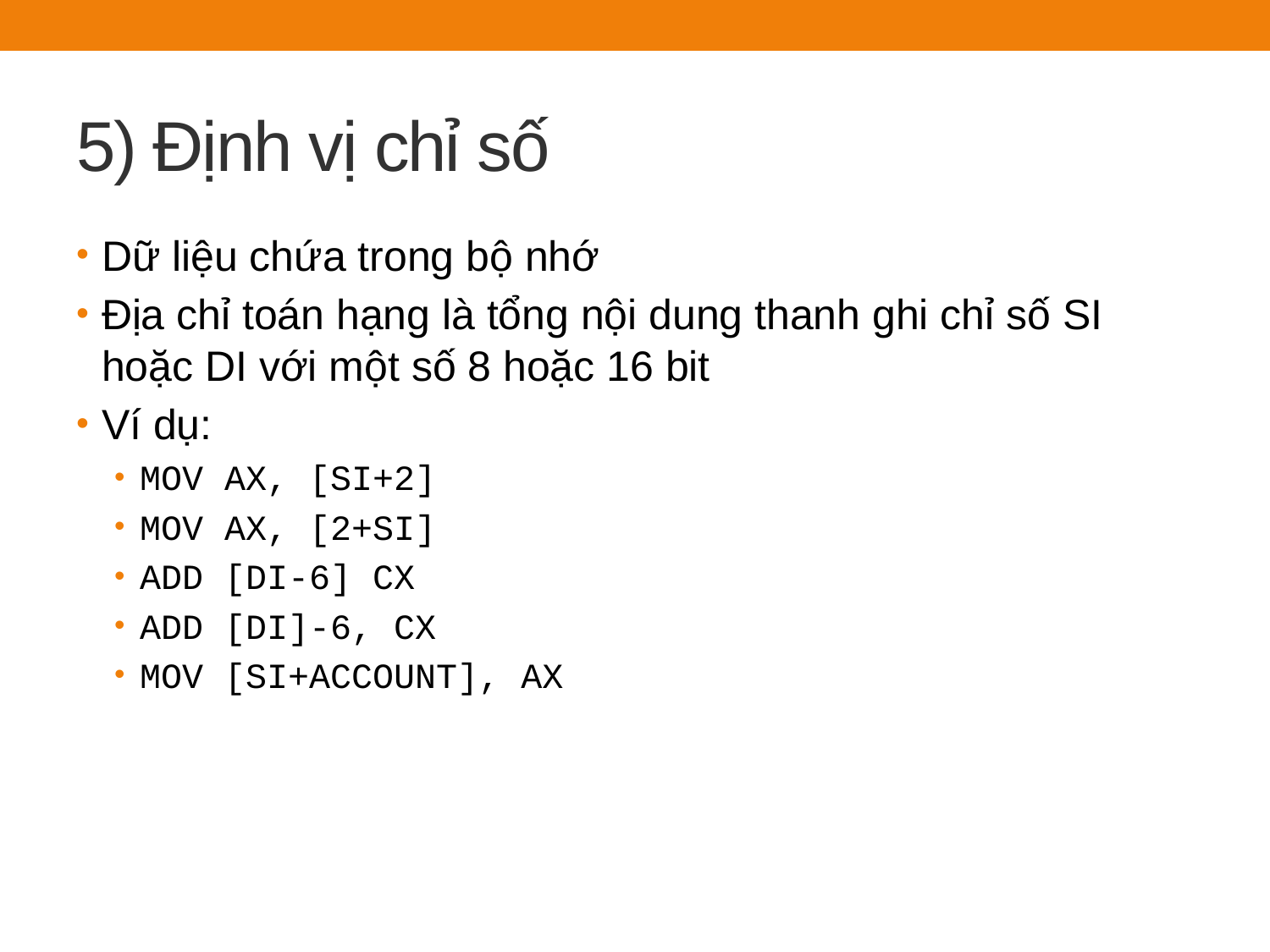

# 5) Định vị chỉ số
Dữ liệu chứa trong bộ nhớ
Địa chỉ toán hạng là tổng nội dung thanh ghi chỉ số SI hoặc DI với một số 8 hoặc 16 bit
Ví dụ:
MOV AX, [SI+2]
MOV AX, [2+SI]
ADD [DI-6] CX
ADD [DI]-6, CX
MOV [SI+ACCOUNT], AX